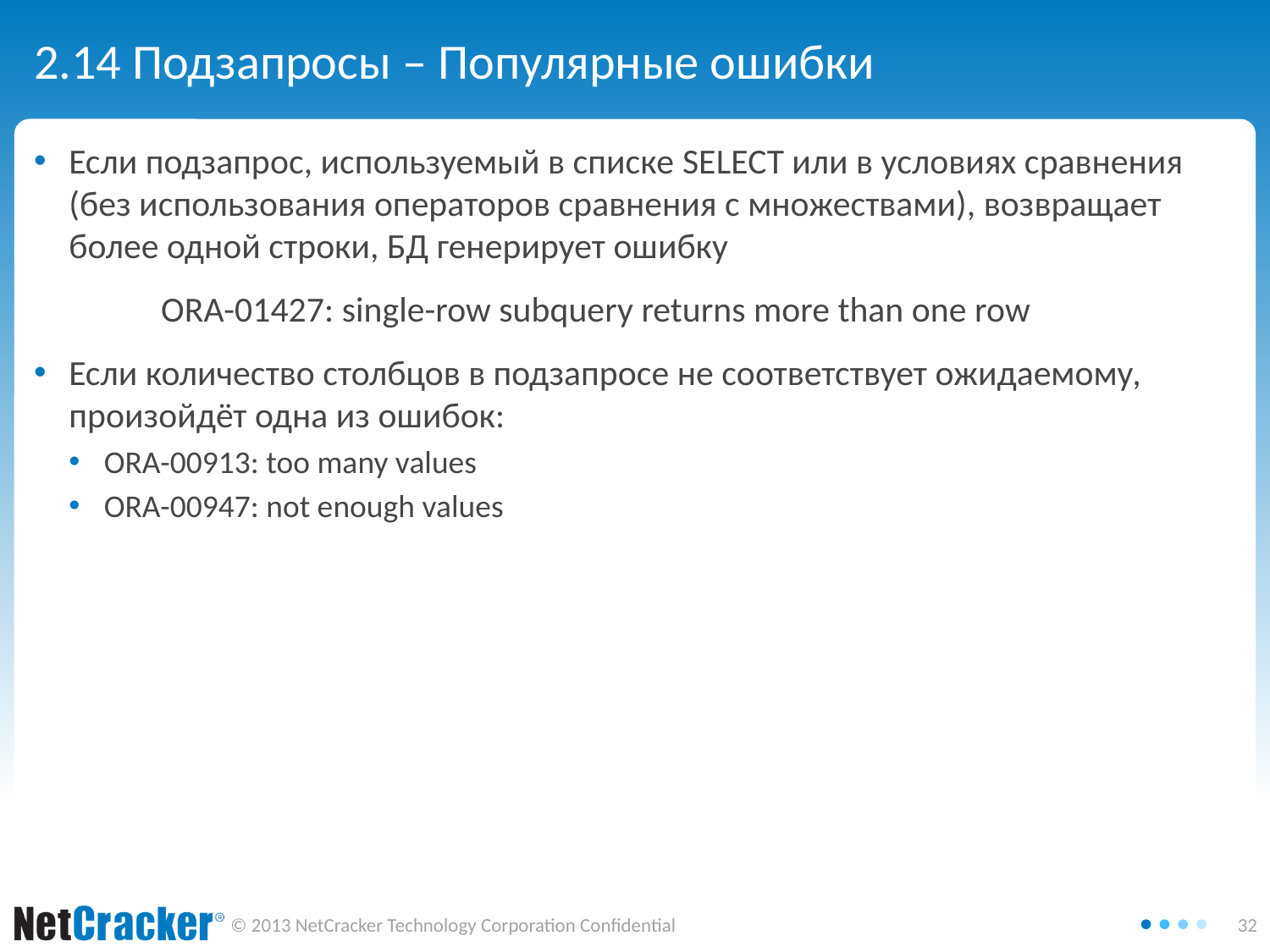

# 2.14 Подзапросы – Популярные ошибки
Если подзапрос, используемый в списке SELECT или в условиях сравнения (без использования операторов сравнения с множествами), возвращает более одной строки, БД генерирует ошибку
	ORA-01427: single-row subquery returns more than one row
Если количество столбцов в подзапросе не соответствует ожидаемому, произойдёт одна из ошибок:
ORA-00913: too many values
ORA-00947: not enough values